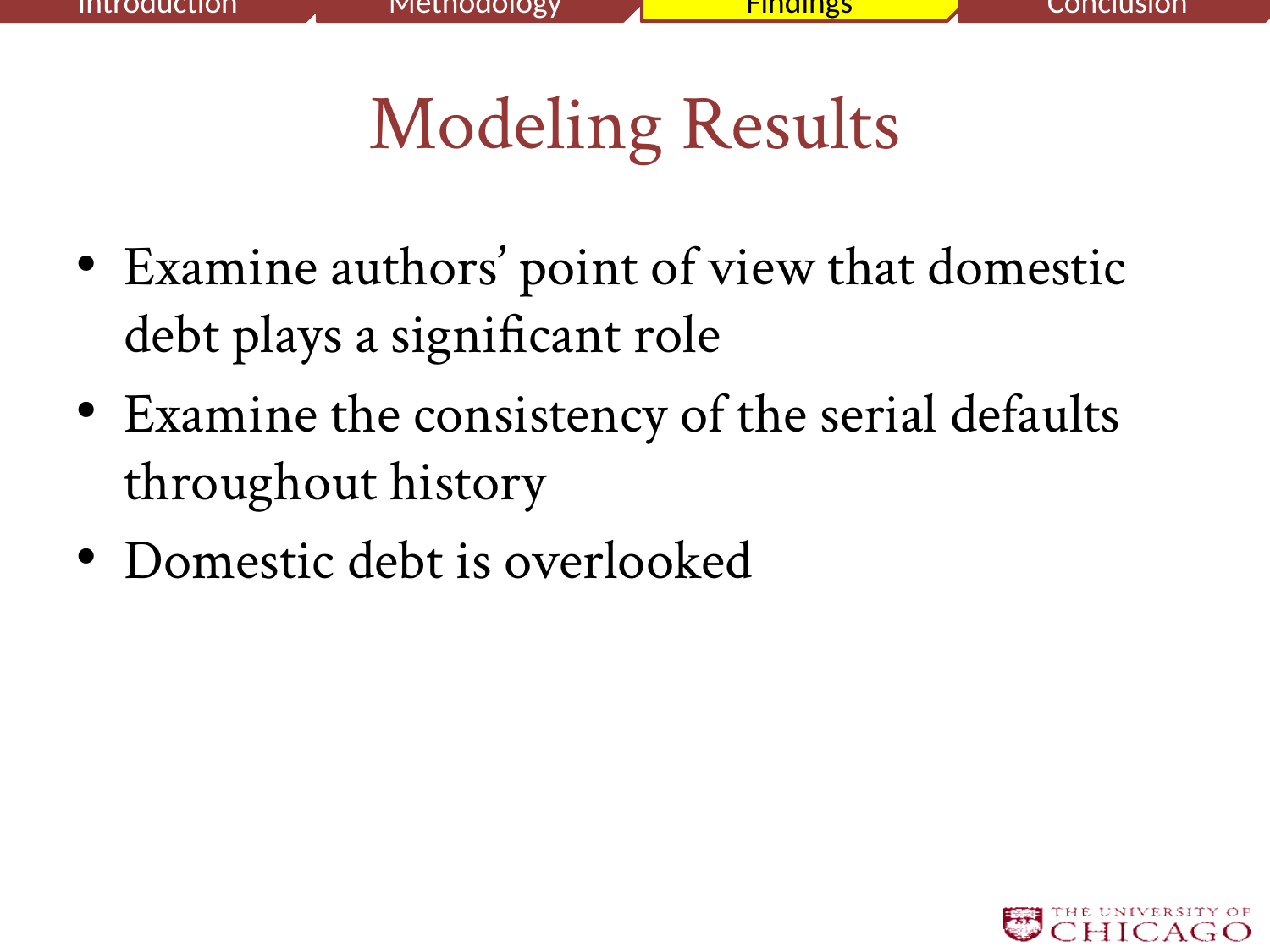

Introduction
Methodology
Findings
Conclusion
# Modeling Results
Examine authors’ point of view that domestic debt plays a significant role
Examine the consistency of the serial defaults throughout history
Domestic debt is overlooked